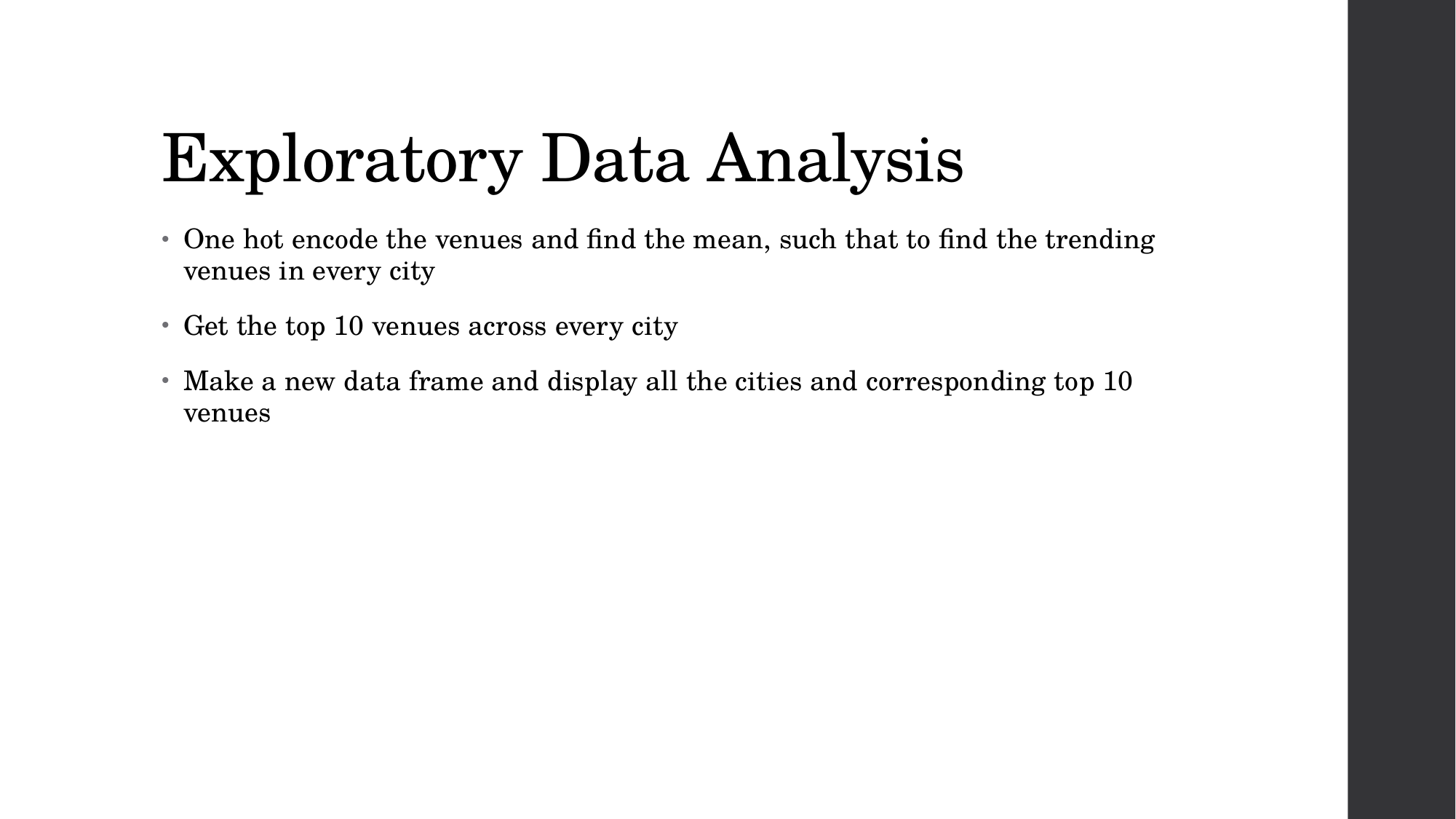

# Exploratory Data Analysis
One hot encode the venues and find the mean, such that to find the trending venues in every city
Get the top 10 venues across every city
Make a new data frame and display all the cities and corresponding top 10 venues